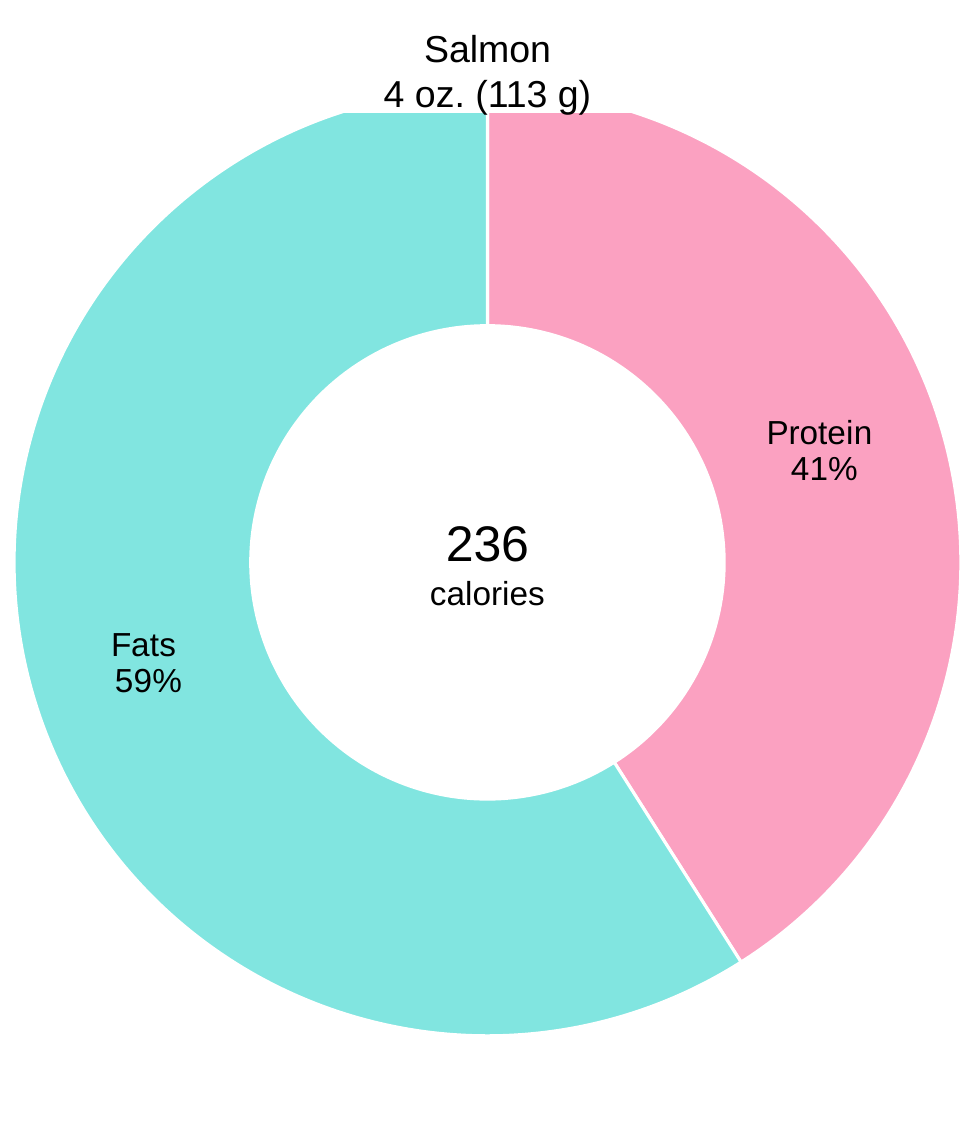

### Chart

| Category | Macros |
|---|---|
| Carbs | 0.0 |
| Protein | 0.41 |
| Fats | 0.59 |
236
calories
Salmon
4 oz. (113 g)